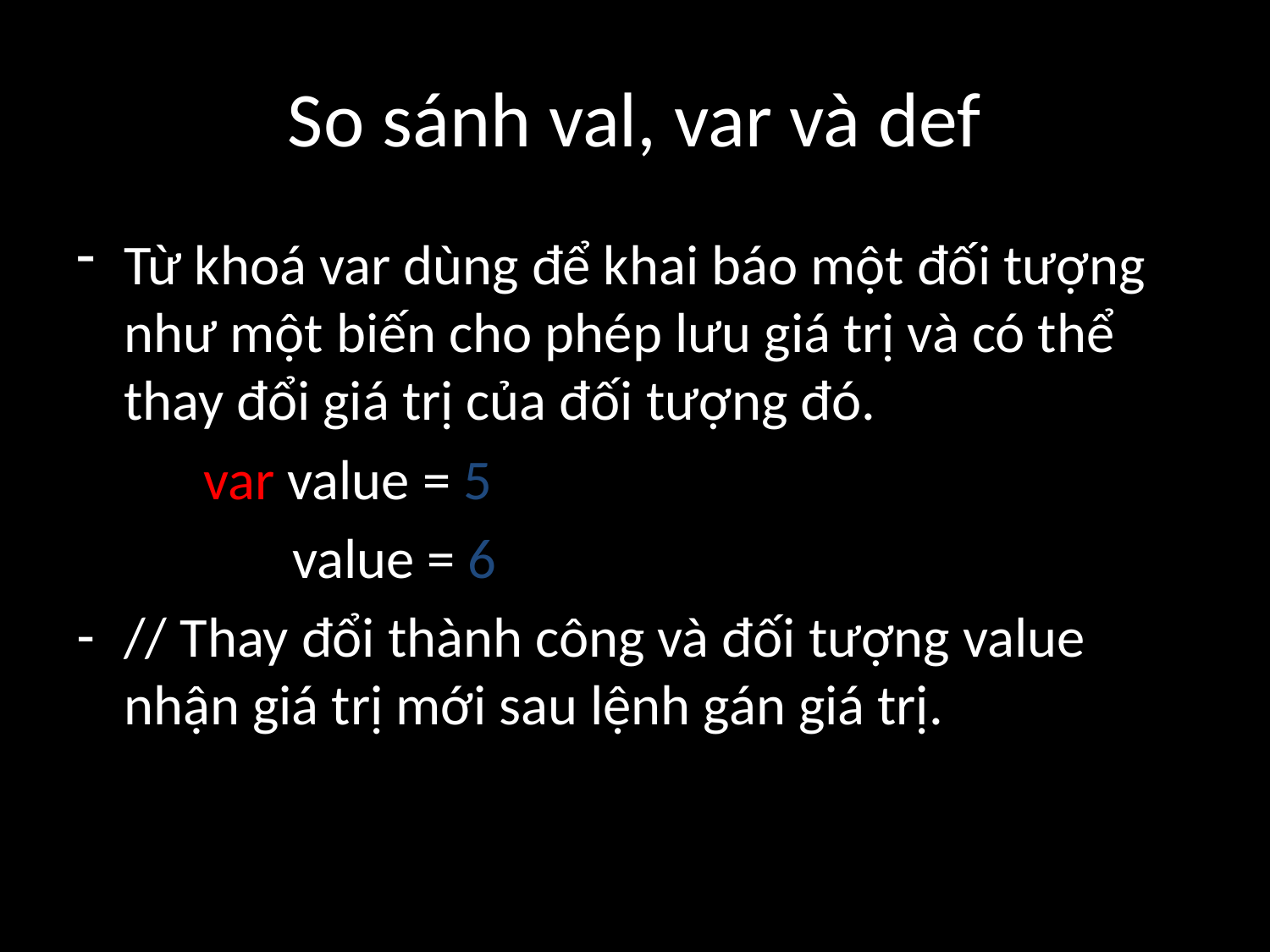

So sánh val, var và def
Từ khoá var dùng để khai báo một đối tượng như một biến cho phép lưu giá trị và có thể thay đổi giá trị của đối tượng đó.
	var value = 5
	       value = 6
// Thay đổi thành công và đối tượng value nhận giá trị mới sau lệnh gán giá trị.